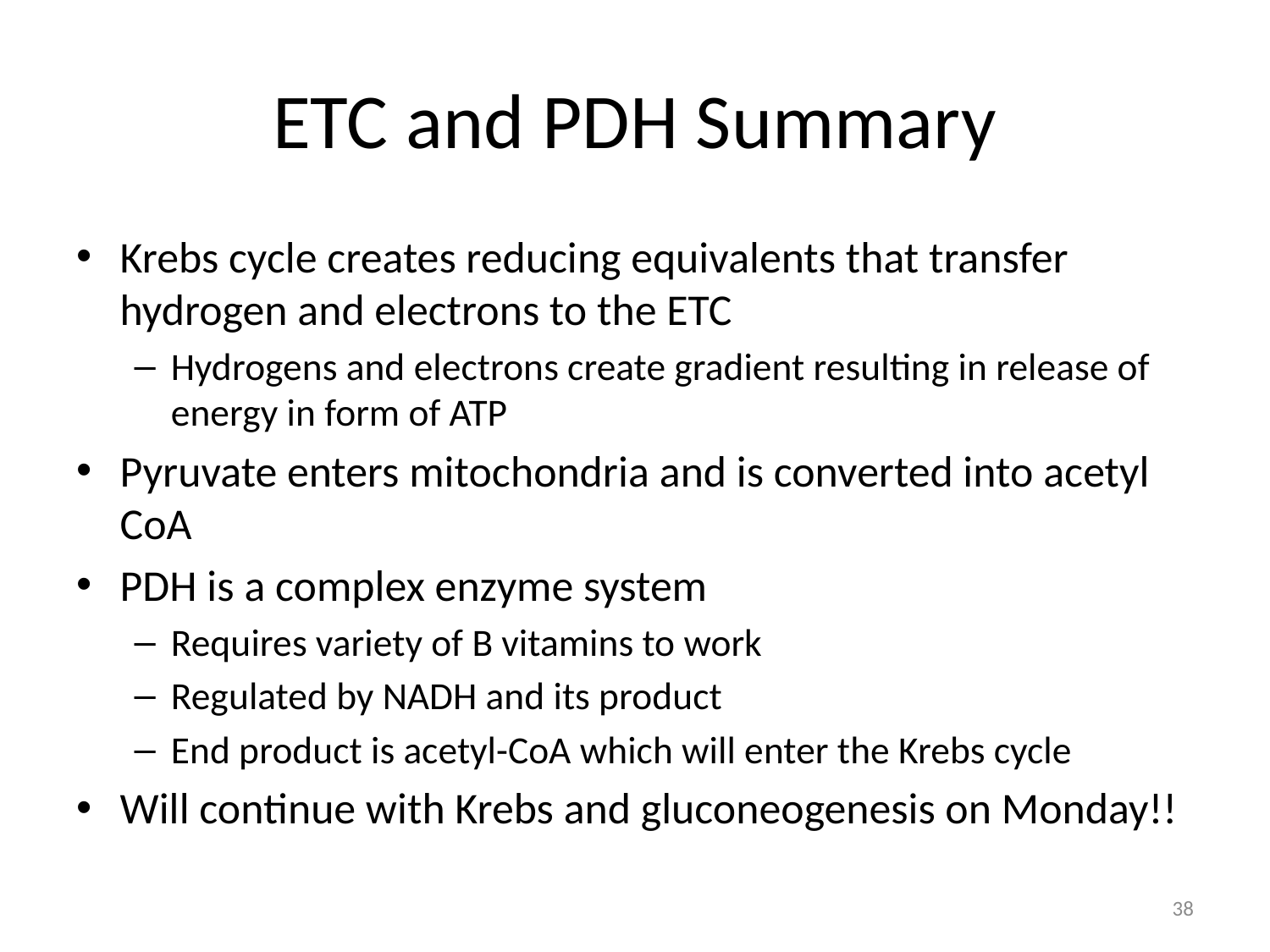

# ETC and PDH Summary
Krebs cycle creates reducing equivalents that transfer hydrogen and electrons to the ETC
Hydrogens and electrons create gradient resulting in release of energy in form of ATP
Pyruvate enters mitochondria and is converted into acetyl CoA
PDH is a complex enzyme system
Requires variety of B vitamins to work
Regulated by NADH and its product
End product is acetyl-CoA which will enter the Krebs cycle
Will continue with Krebs and gluconeogenesis on Monday!!
38